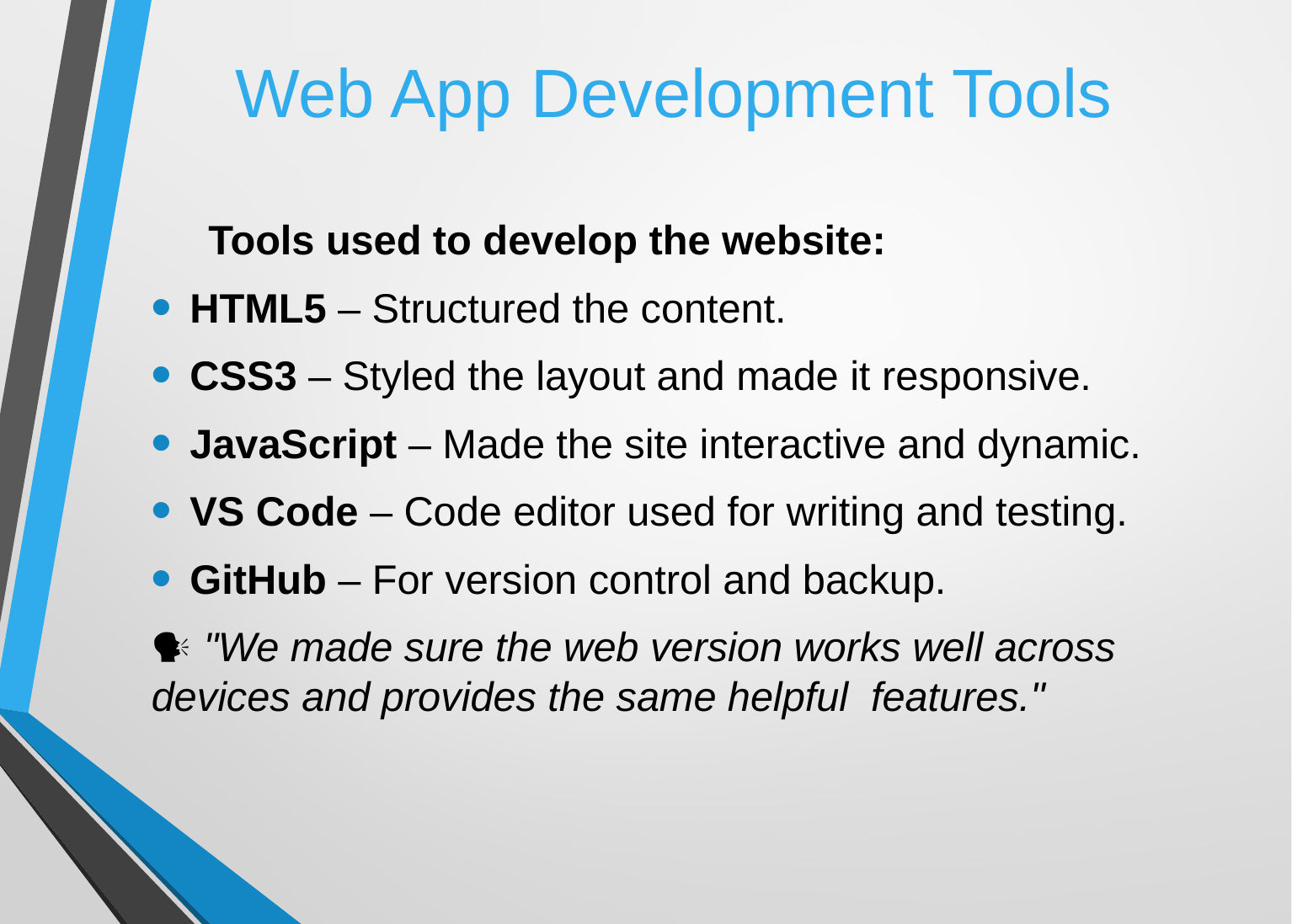

# Web App Development Tools
     Tools used to develop the website:
HTML5 – Structured the content.
CSS3 – Styled the layout and made it responsive.
JavaScript – Made the site interactive and dynamic.
VS Code – Code editor used for writing and testing.
GitHub – For version control and backup.
🗣 "We made sure the web version works well across devices and provides the same helpful  features."